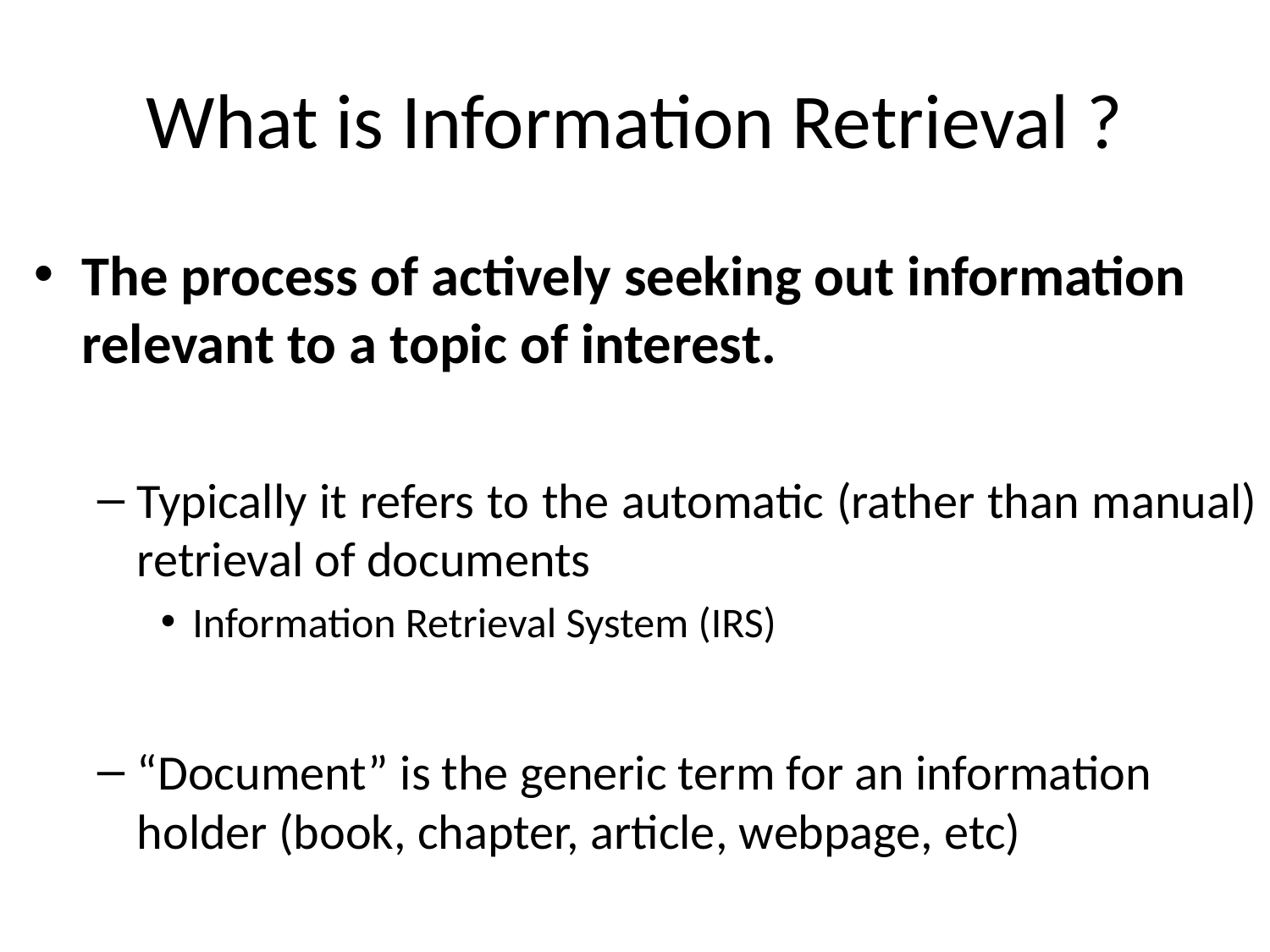

# What is Information Retrieval ?
The process of actively seeking out information relevant to a topic of interest.

Typically it refers to the automatic (rather than manual) retrieval of documents
Information Retrieval System (IRS)

“Document” is the generic term for an information holder (book, chapter, article, webpage, etc)